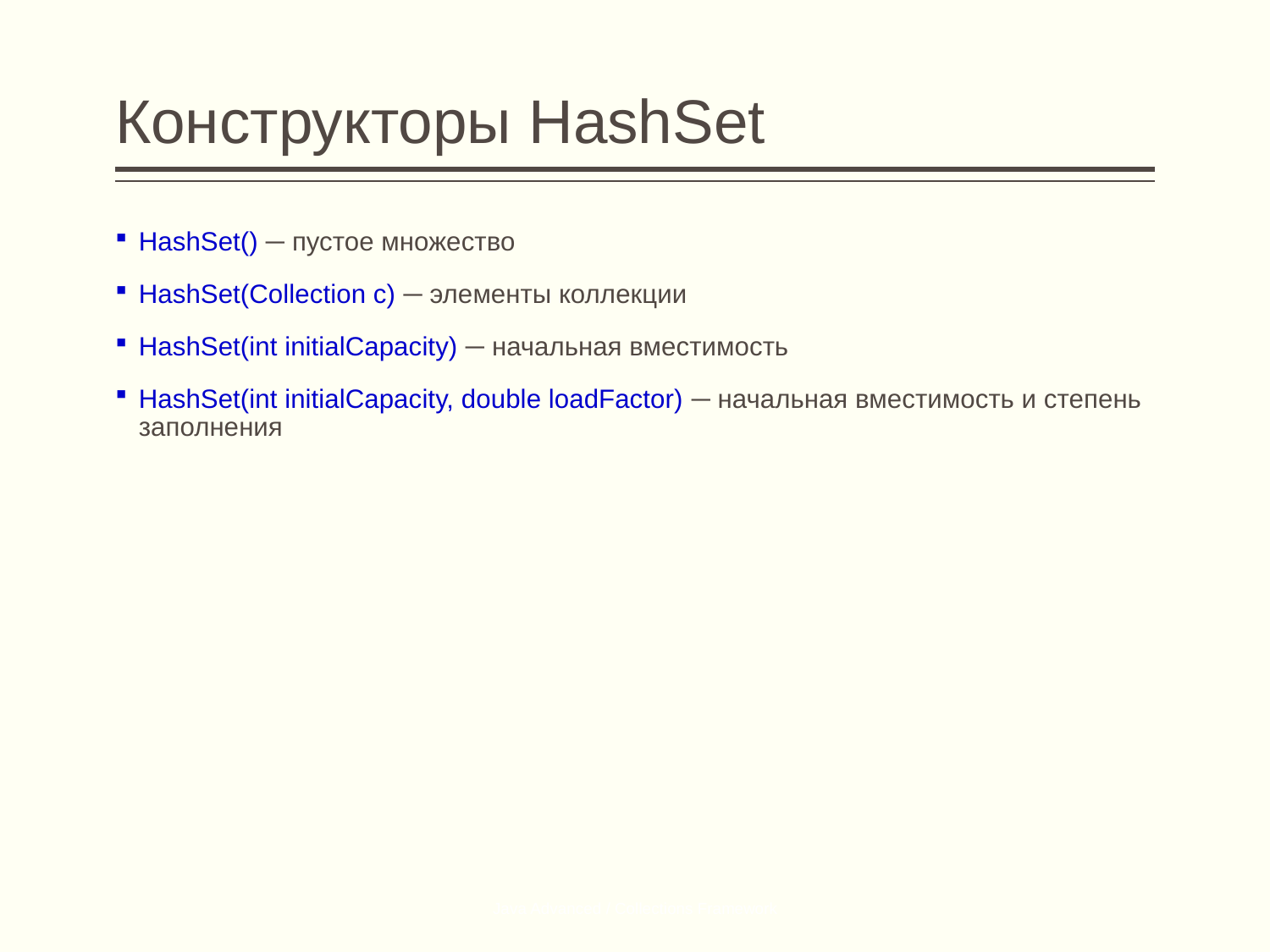

# Конструкторы HashSet
HashSet() ─ пустое множество
HashSet(Collection c) ─ элементы коллекции
HashSet(int initialCapacity) ─ начальная вместимость
HashSet(int initialCapacity, double loadFactor) ─ начальная вместимость и степень заполнения

Java Advanced / Collections Framework